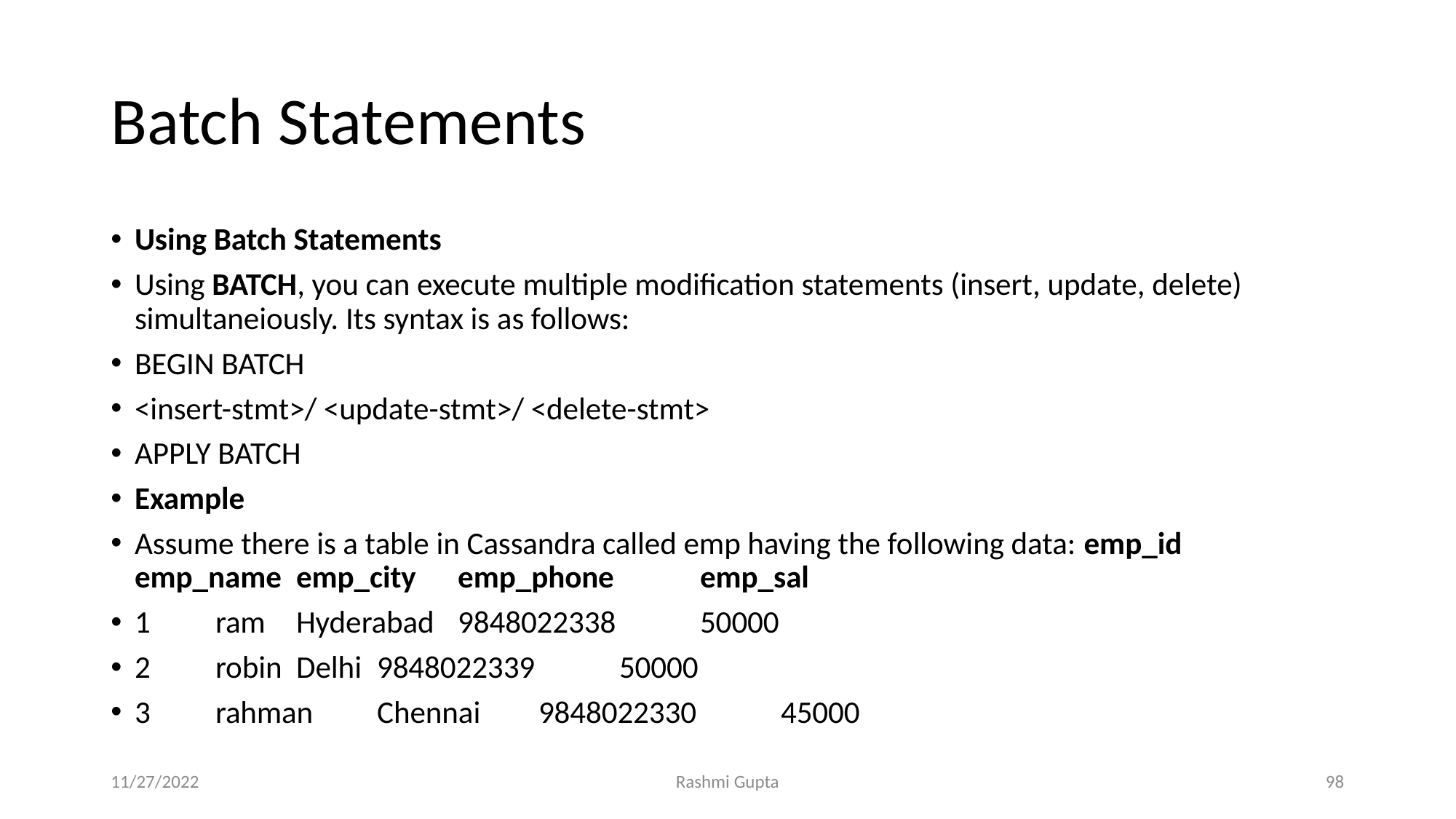

# Batch Statements
Using Batch Statements
Using BATCH, you can execute multiple modification statements (insert, update, delete) simultaneiously. Its syntax is as follows:
BEGIN BATCH
<insert-stmt>/ <update-stmt>/ <delete-stmt>
APPLY BATCH
Example
Assume there is a table in Cassandra called emp having the following data: emp_id 	emp_name 	emp_city 	emp_phone 	emp_sal
1 	ram 	Hyderabad 	9848022338 	50000
2 	robin 	Delhi 	9848022339 	50000
3 	rahman 	Chennai 	9848022330 	45000

11/27/2022
Rashmi Gupta
98